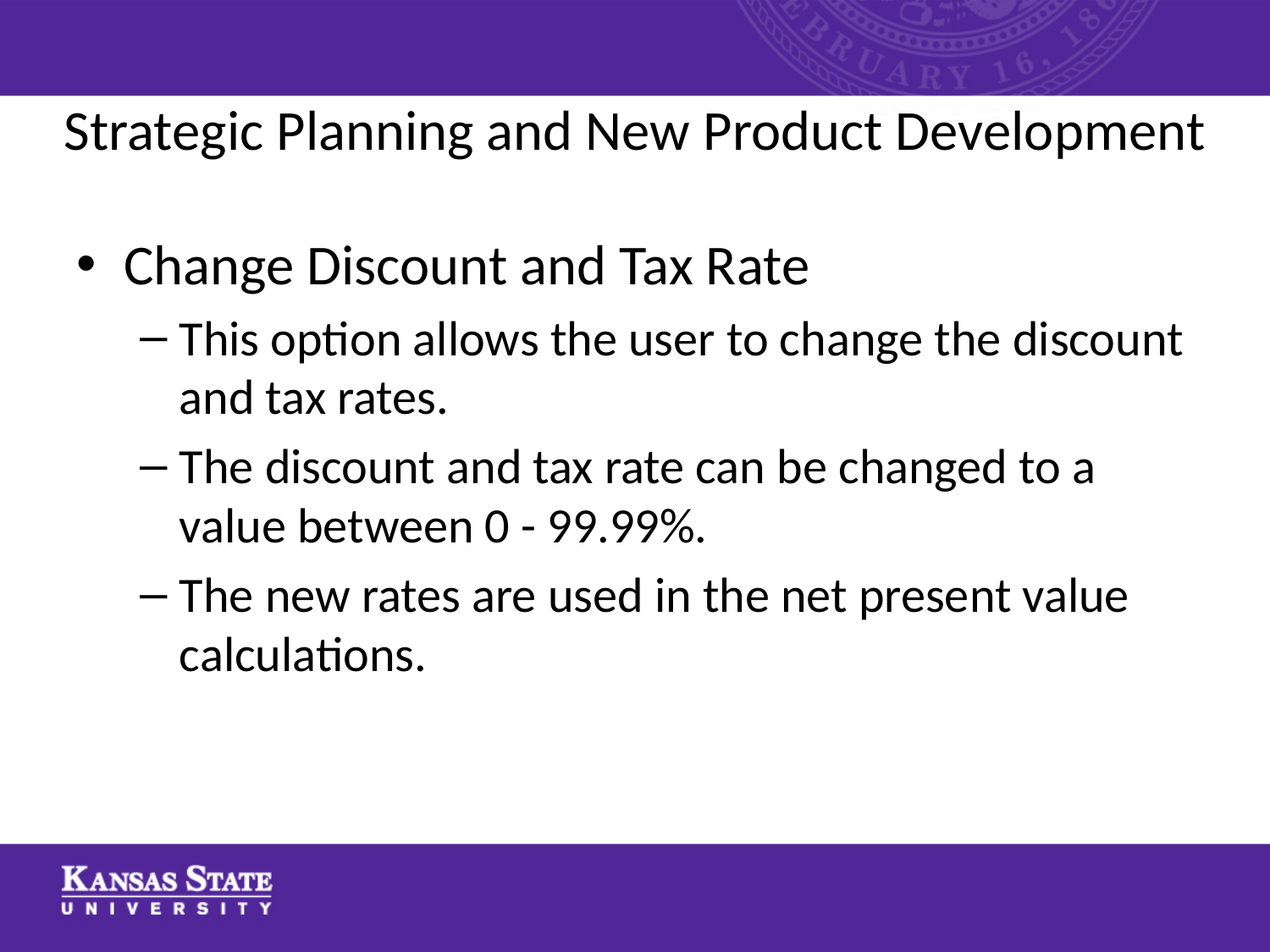

# Strategic Planning and New Product Development
Change Discount and Tax Rate
This option allows the user to change the discount and tax rates.
The discount and tax rate can be changed to a value between 0 - 99.99%.
The new rates are used in the net present value calculations.